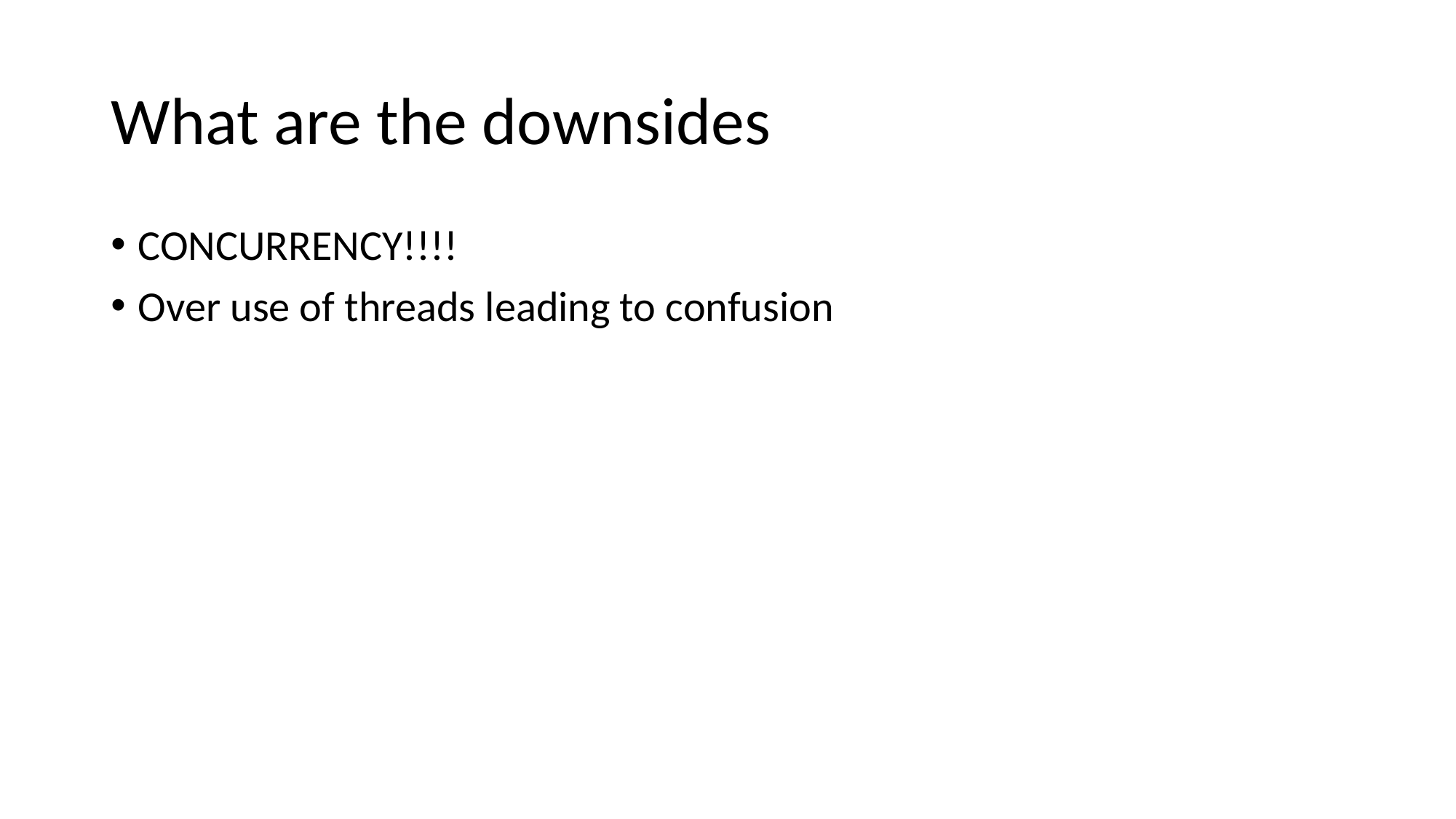

# What are the downsides
CONCURRENCY!!!!
Over use of threads leading to confusion